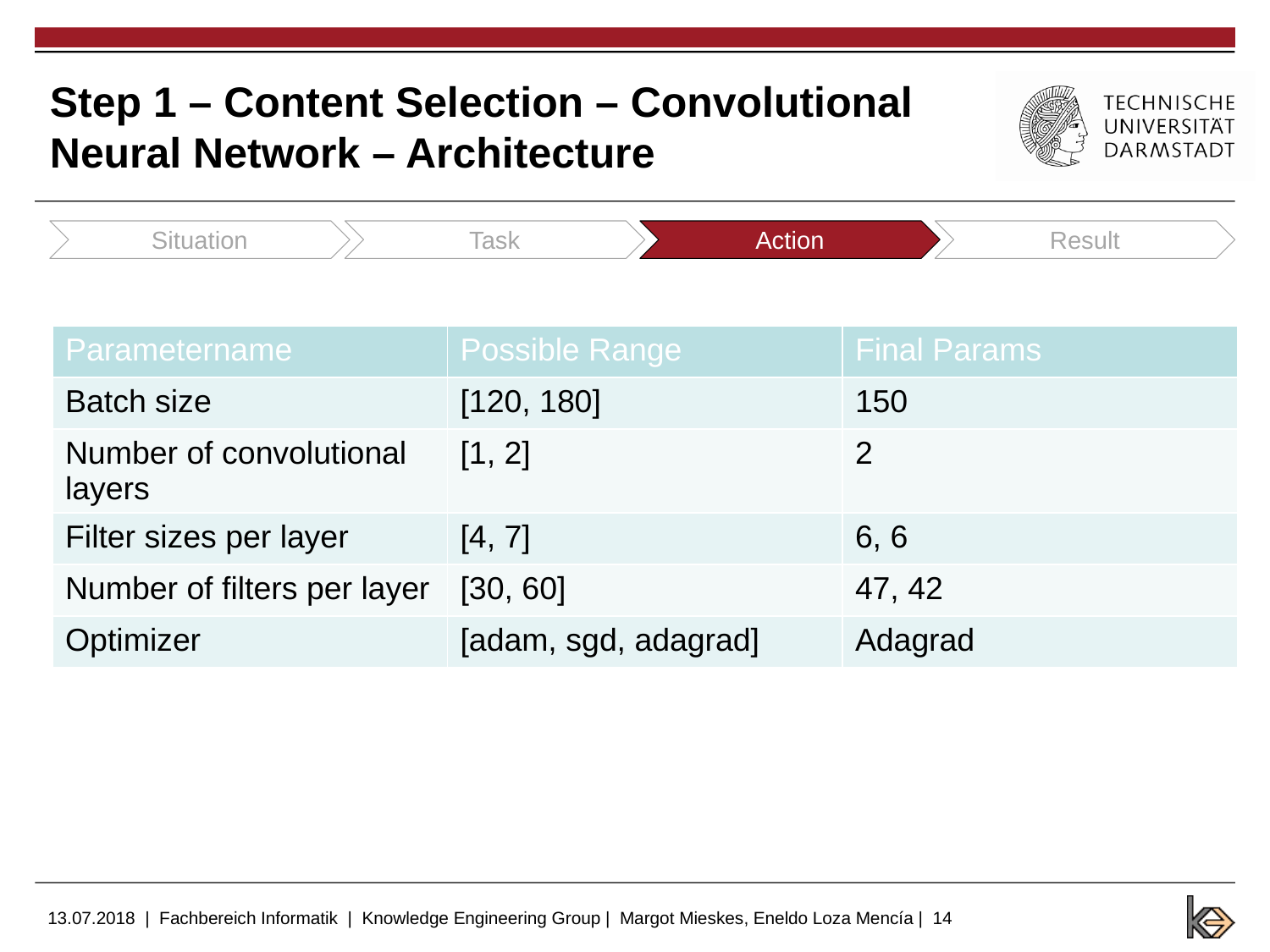

# Step 1 – Content Selection – Convolutional Neural Network – Architecture
Situation
Task
Action
Result
| Parametername | Possible Range | Final Params |
| --- | --- | --- |
| Batch size | [120, 180] | 150 |
| Number of convolutional layers | [1, 2] | 2 |
| Filter sizes per layer | [4, 7] | 6, 6 |
| Number of filters per layer | [30, 60] | 47, 42 |
| Optimizer | [adam, sgd, adagrad] | Adagrad |